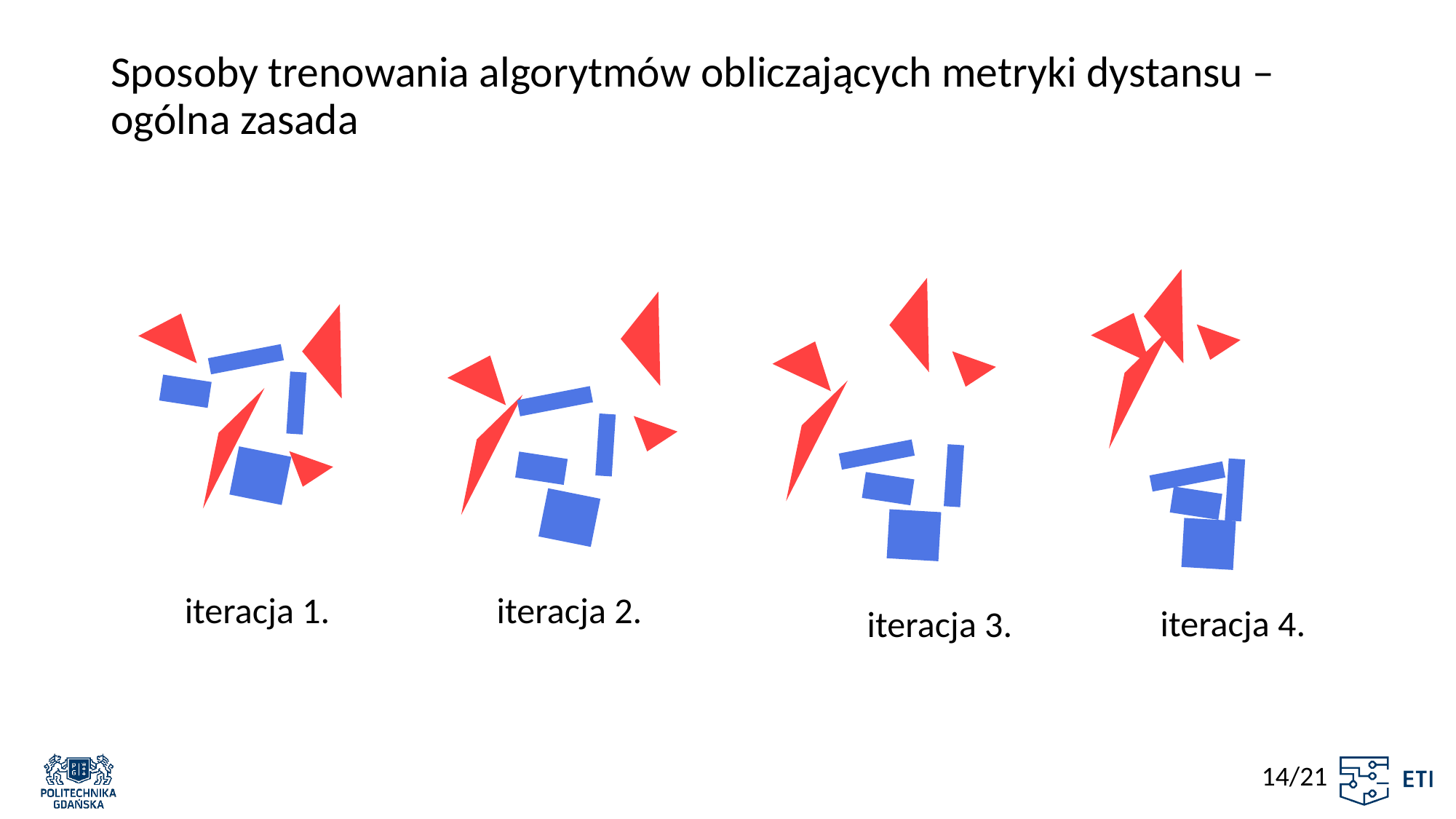

# Sposoby trenowania algorytmów obliczających metryki dystansu – ogólna zasada

iteracja 1.
iteracja 2.
iteracja 4.
iteracja 3.
14/21